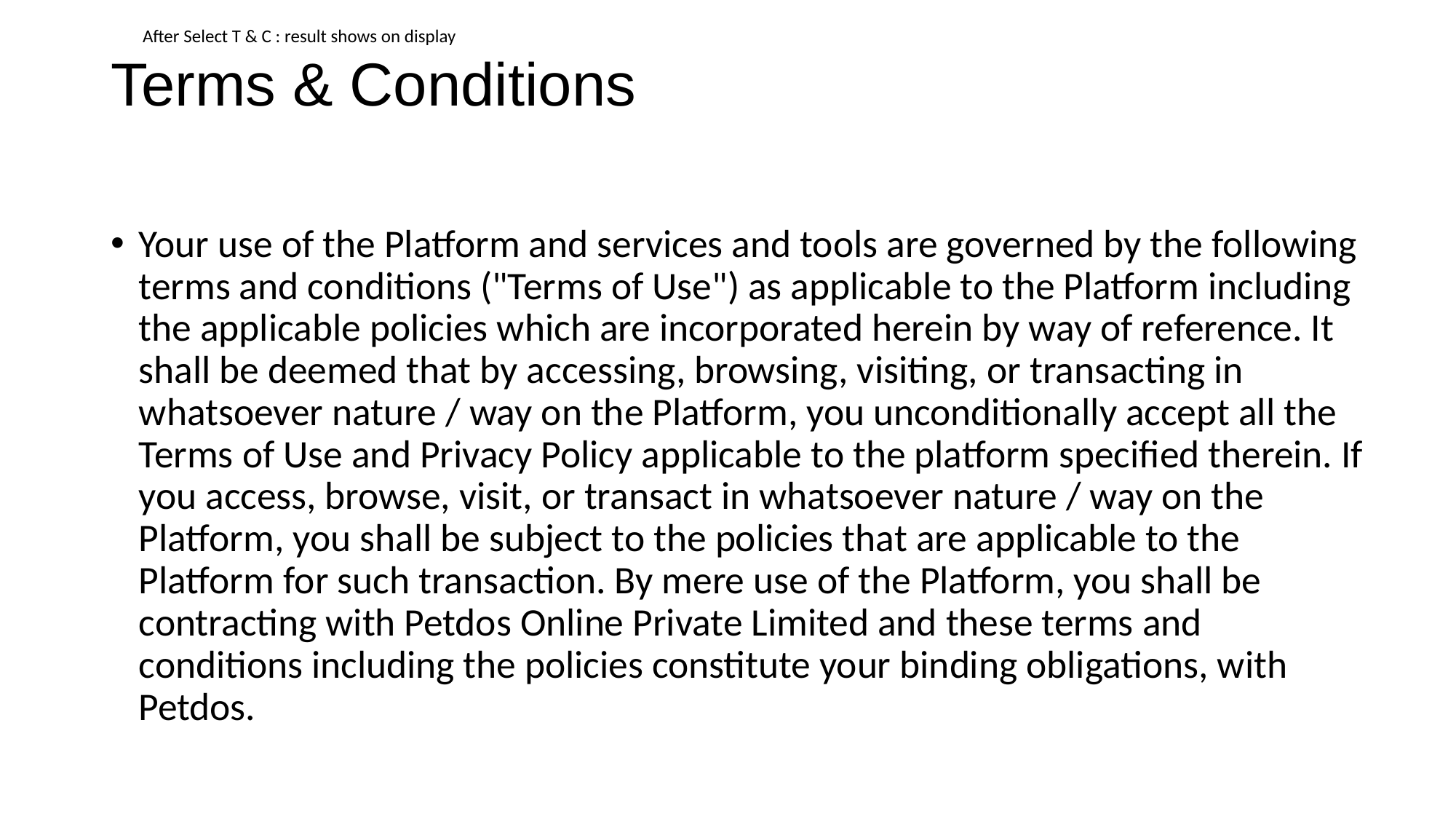

After Select T & C : result shows on display
# Terms & Conditions
Your use of the Platform and services and tools are governed by the following terms and conditions ("Terms of Use") as applicable to the Platform including the applicable policies which are incorporated herein by way of reference. It shall be deemed that by accessing, browsing, visiting, or transacting in whatsoever nature / way on the Platform, you unconditionally accept all the Terms of Use and Privacy Policy applicable to the platform specified therein. If you access, browse, visit, or transact in whatsoever nature / way on the Platform, you shall be subject to the policies that are applicable to the Platform for such transaction. By mere use of the Platform, you shall be contracting with Petdos Online Private Limited and these terms and conditions including the policies constitute your binding obligations, with Petdos.